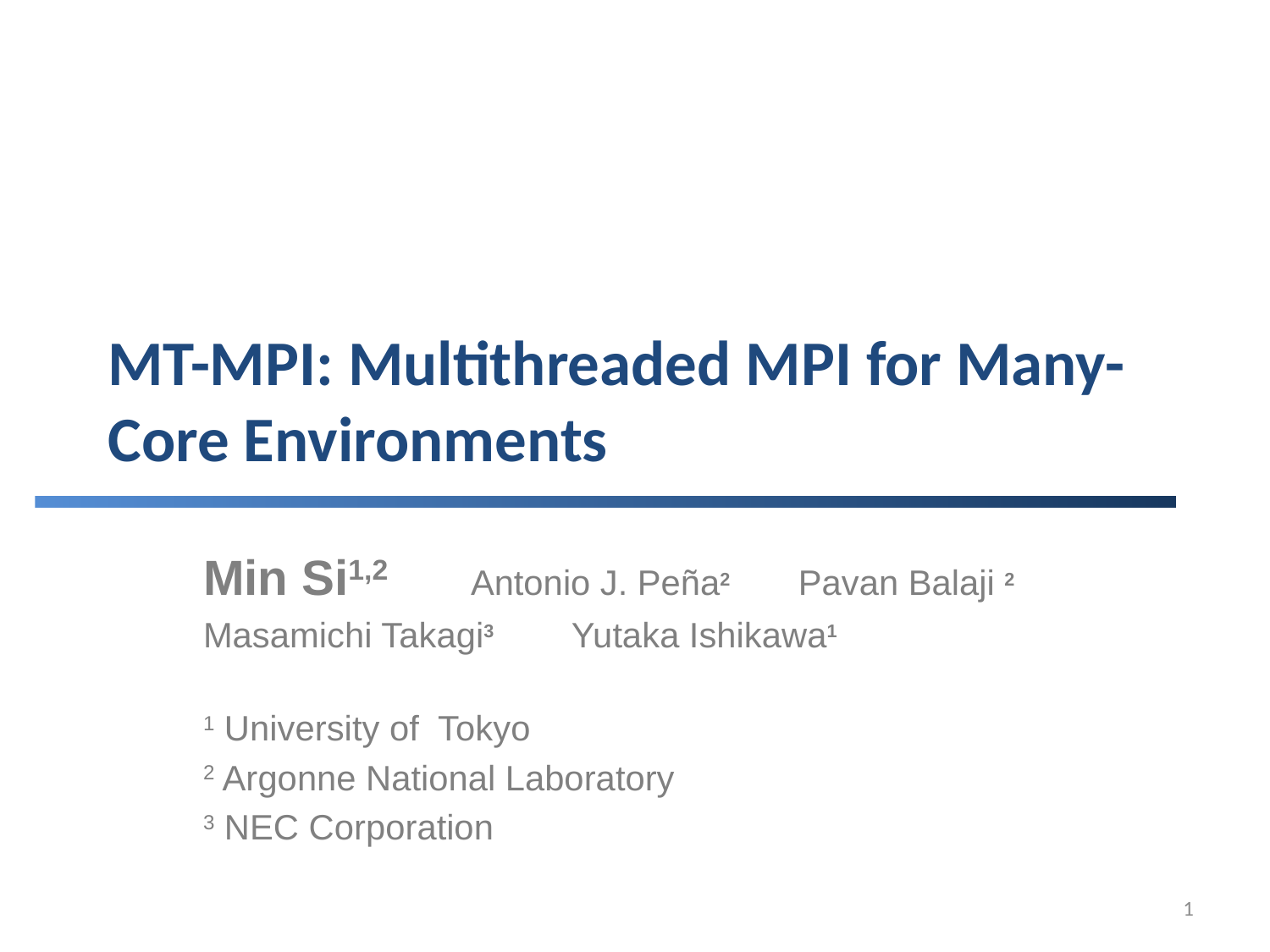

# MT-MPI: Multithreaded MPI for Many-Core Environments
Min Si1,2      Antonio J. Peña2       Pavan Balaji 2
Masamichi Takagi3        Yutaka Ishikawa1

1 University of  Tokyo
2 Argonne National Laboratory
3 NEC Corporation
1